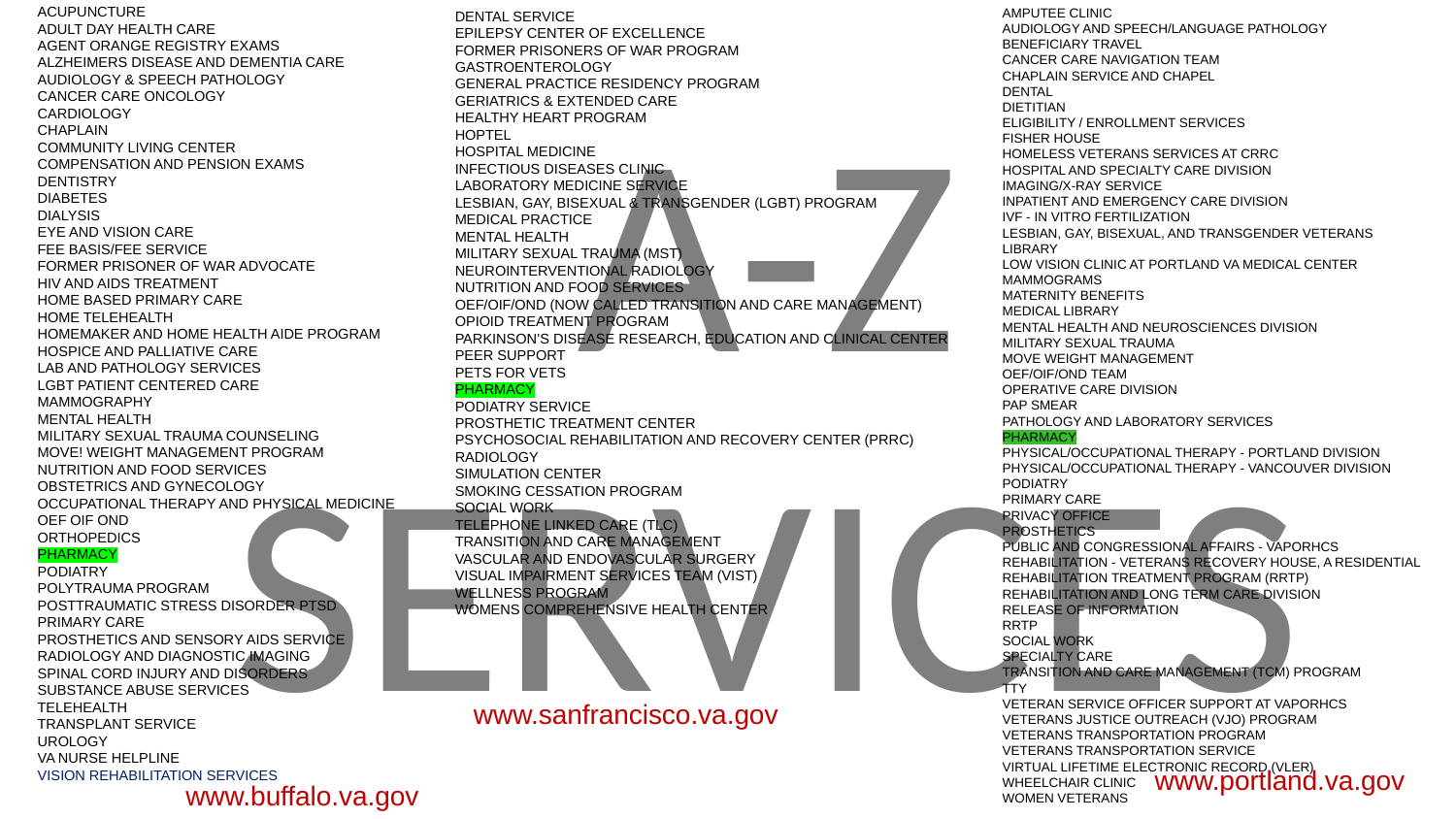

DENTAL SERVICE
EPILEPSY CENTER OF EXCELLENCE
FORMER PRISONERS OF WAR PROGRAM
GASTROENTEROLOGY
GENERAL PRACTICE RESIDENCY PROGRAM
GERIATRICS & EXTENDED CARE
HEALTHY HEART PROGRAM
HOPTEL
HOSPITAL MEDICINE
INFECTIOUS DISEASES CLINIC
LABORATORY MEDICINE SERVICE
LESBIAN, GAY, BISEXUAL & TRANSGENDER (LGBT) PROGRAM
MEDICAL PRACTICE
MENTAL HEALTH
MILITARY SEXUAL TRAUMA (MST)
NEUROINTERVENTIONAL RADIOLOGY
NUTRITION AND FOOD SERVICES
OEF/OIF/OND (NOW CALLED TRANSITION AND CARE MANAGEMENT)
OPIOID TREATMENT PROGRAM
PARKINSON’S DISEASE RESEARCH, EDUCATION AND CLINICAL CENTER
PEER SUPPORT
PETS FOR VETS
PHARMACY
PODIATRY SERVICE
PROSTHETIC TREATMENT CENTER
PSYCHOSOCIAL REHABILITATION AND RECOVERY CENTER (PRRC)
RADIOLOGY
SIMULATION CENTER
SMOKING CESSATION PROGRAM
SOCIAL WORK
TELEPHONE LINKED CARE (TLC)
TRANSITION AND CARE MANAGEMENT
VASCULAR AND ENDOVASCULAR SURGERY
VISUAL IMPAIRMENT SERVICES TEAM (VIST)
WELLNESS PROGRAM
WOMENS COMPREHENSIVE HEALTH CENTER
ACUPUNCTURE
ADULT DAY HEALTH CARE
AGENT ORANGE REGISTRY EXAMS
ALZHEIMERS DISEASE AND DEMENTIA CARE
AUDIOLOGY & SPEECH PATHOLOGY
CANCER CARE ONCOLOGY
CARDIOLOGY
CHAPLAIN
COMMUNITY LIVING CENTER
COMPENSATION AND PENSION EXAMS
DENTISTRY
DIABETES
DIALYSIS
EYE AND VISION CARE
FEE BASIS/FEE SERVICE
FORMER PRISONER OF WAR ADVOCATE
HIV AND AIDS TREATMENT
HOME BASED PRIMARY CARE
HOME TELEHEALTH
HOMEMAKER AND HOME HEALTH AIDE PROGRAM
HOSPICE AND PALLIATIVE CARE
LAB AND PATHOLOGY SERVICES
LGBT PATIENT CENTERED CARE
MAMMOGRAPHY
MENTAL HEALTH
MILITARY SEXUAL TRAUMA COUNSELING
MOVE! WEIGHT MANAGEMENT PROGRAM
NUTRITION AND FOOD SERVICES
OBSTETRICS AND GYNECOLOGY
OCCUPATIONAL THERAPY AND PHYSICAL MEDICINE
OEF OIF OND
ORTHOPEDICS
PHARMACY
PODIATRY
POLYTRAUMA PROGRAM
POSTTRAUMATIC STRESS DISORDER PTSD
PRIMARY CARE
PROSTHETICS AND SENSORY AIDS SERVICE
RADIOLOGY AND DIAGNOSTIC IMAGING
SPINAL CORD INJURY AND DISORDERS
SUBSTANCE ABUSE SERVICES
TELEHEALTH
TRANSPLANT SERVICE
UROLOGY
VA NURSE HELPLINE
VISION REHABILITATION SERVICES
AMPUTEE CLINIC
AUDIOLOGY AND SPEECH/LANGUAGE PATHOLOGY
BENEFICIARY TRAVEL
CANCER CARE NAVIGATION TEAM
CHAPLAIN SERVICE AND CHAPEL
DENTAL
DIETITIAN
ELIGIBILITY / ENROLLMENT SERVICES
FISHER HOUSE
HOMELESS VETERANS SERVICES AT CRRC
HOSPITAL AND SPECIALTY CARE DIVISION
IMAGING/X-RAY SERVICE
INPATIENT AND EMERGENCY CARE DIVISION
IVF - IN VITRO FERTILIZATION
LESBIAN, GAY, BISEXUAL, AND TRANSGENDER VETERANS
LIBRARY
LOW VISION CLINIC AT PORTLAND VA MEDICAL CENTER
MAMMOGRAMS
MATERNITY BENEFITS
MEDICAL LIBRARY
MENTAL HEALTH AND NEUROSCIENCES DIVISION
MILITARY SEXUAL TRAUMA
MOVE WEIGHT MANAGEMENT
OEF/OIF/OND TEAM
OPERATIVE CARE DIVISION
PAP SMEAR
PATHOLOGY AND LABORATORY SERVICES
PHARMACY
PHYSICAL/OCCUPATIONAL THERAPY - PORTLAND DIVISION
PHYSICAL/OCCUPATIONAL THERAPY - VANCOUVER DIVISION
PODIATRY
PRIMARY CARE
PRIVACY OFFICE
PROSTHETICS
PUBLIC AND CONGRESSIONAL AFFAIRS - VAPORHCS
REHABILITATION - VETERANS RECOVERY HOUSE, A RESIDENTIAL REHABILITATION TREATMENT PROGRAM (RRTP)
REHABILITATION AND LONG TERM CARE DIVISION
RELEASE OF INFORMATION
RRTP
SOCIAL WORK
SPECIALTY CARE
TRANSITION AND CARE MANAGEMENT (TCM) PROGRAM
TTY
VETERAN SERVICE OFFICER SUPPORT AT VAPORHCS
VETERANS JUSTICE OUTREACH (VJO) PROGRAM
VETERANS TRANSPORTATION PROGRAM
VETERANS TRANSPORTATION SERVICE
VIRTUAL LIFETIME ELECTRONIC RECORD (VLER)
WHEELCHAIR CLINIC
WOMEN VETERANS
A-Z SERVICES
www.sanfrancisco.va.gov
www.portland.va.gov
www.buffalo.va.gov